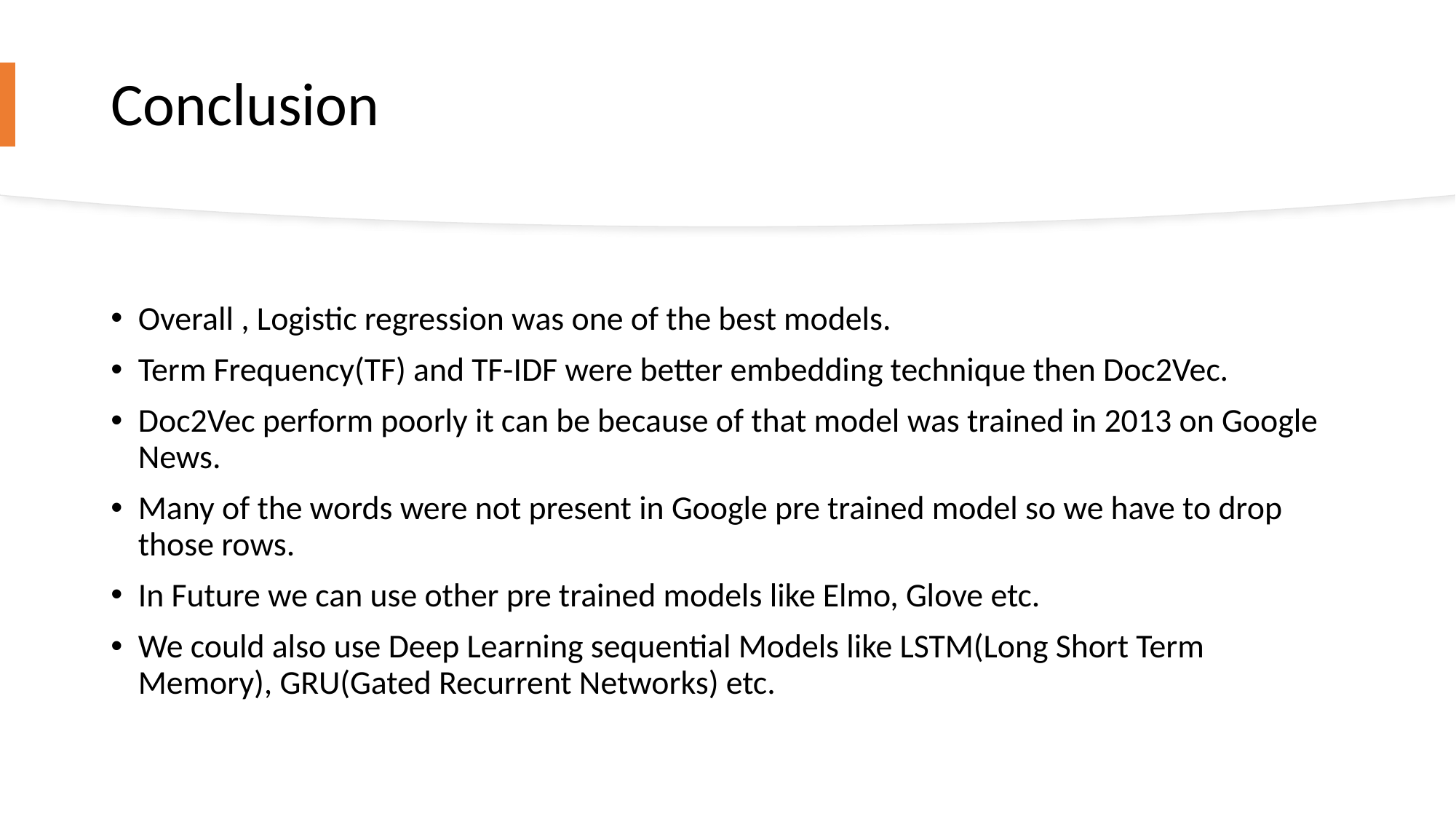

# Conclusion

Overall , Logistic regression was one of the best models.
Term Frequency(TF) and TF-IDF were better embedding technique then Doc2Vec.
Doc2Vec perform poorly it can be because of that model was trained in 2013 on Google News.
Many of the words were not present in Google pre trained model so we have to drop those rows.
In Future we can use other pre trained models like Elmo, Glove etc.
We could also use Deep Learning sequential Models like LSTM(Long Short Term Memory), GRU(Gated Recurrent Networks) etc.